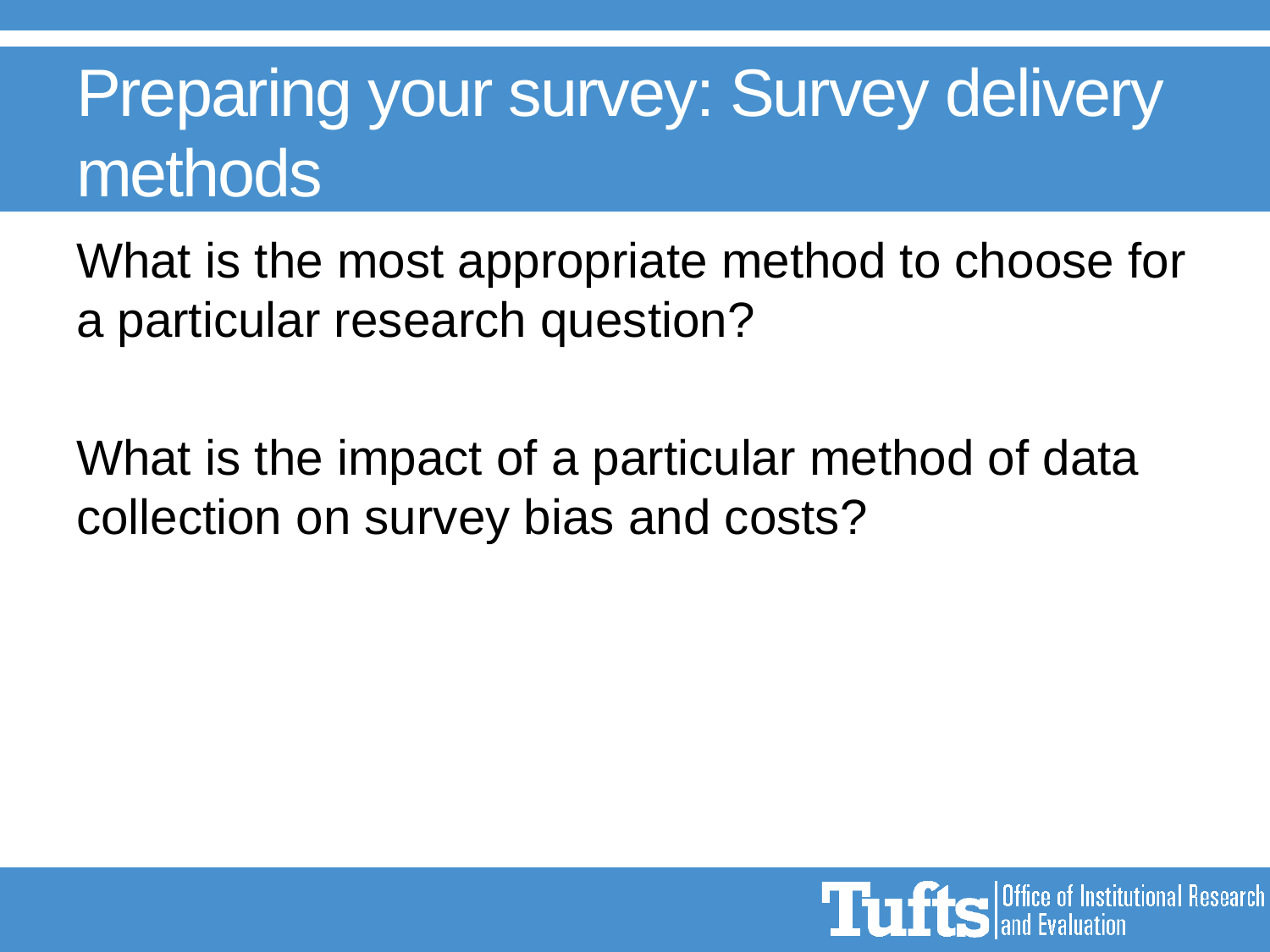

# Preparing your survey: Survey delivery methods
What is the most appropriate method to choose for a particular research question?

What is the impact of a particular method of data collection on survey bias and costs?